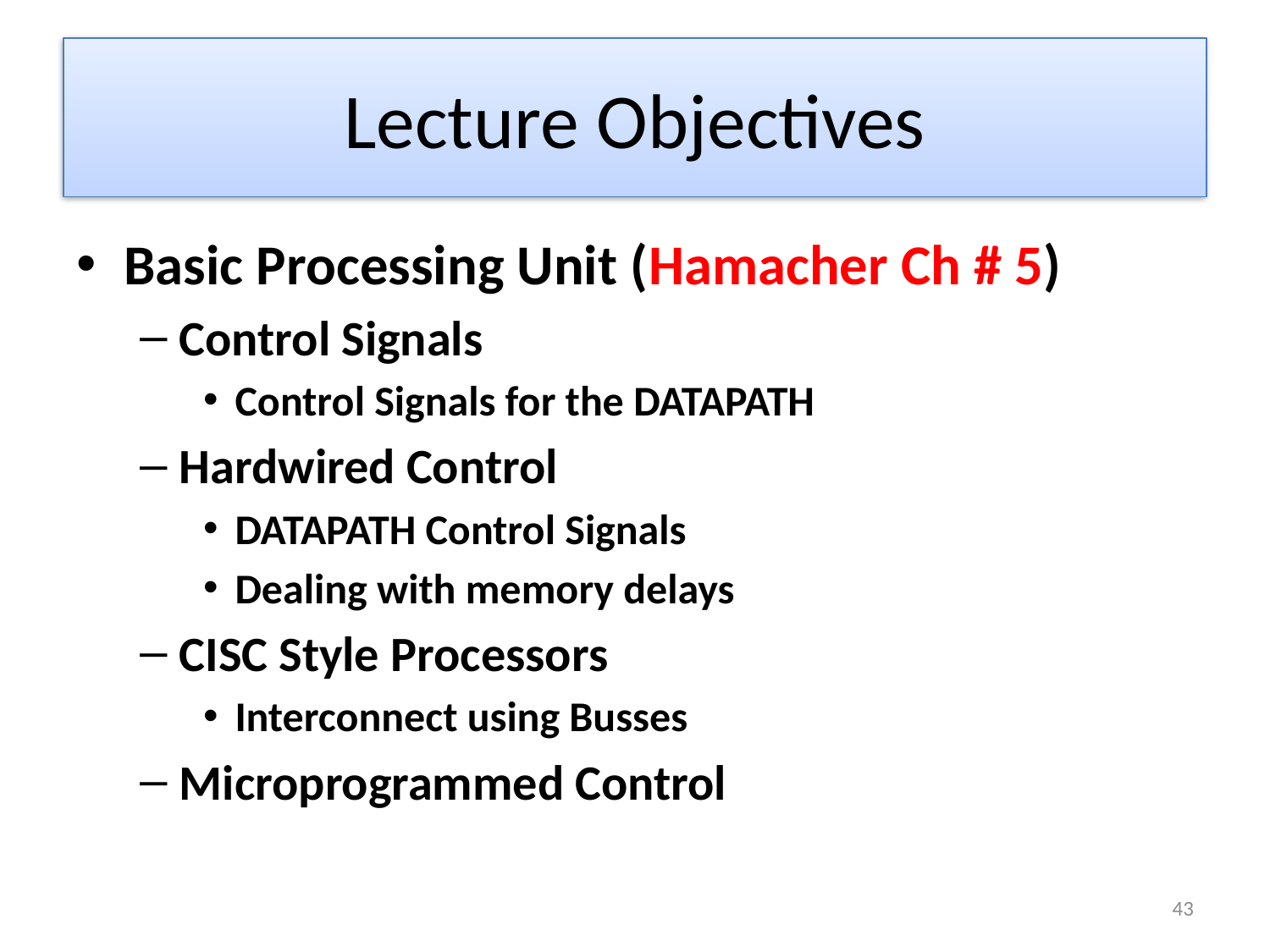

# Lecture Objectives
Basic Processing Unit (Hamacher Ch # 5)
Control Signals
Control Signals for the DATAPATH
Hardwired Control
DATAPATH Control Signals
Dealing with memory delays
CISC Style Processors
Interconnect using Busses
Microprogrammed Control
43